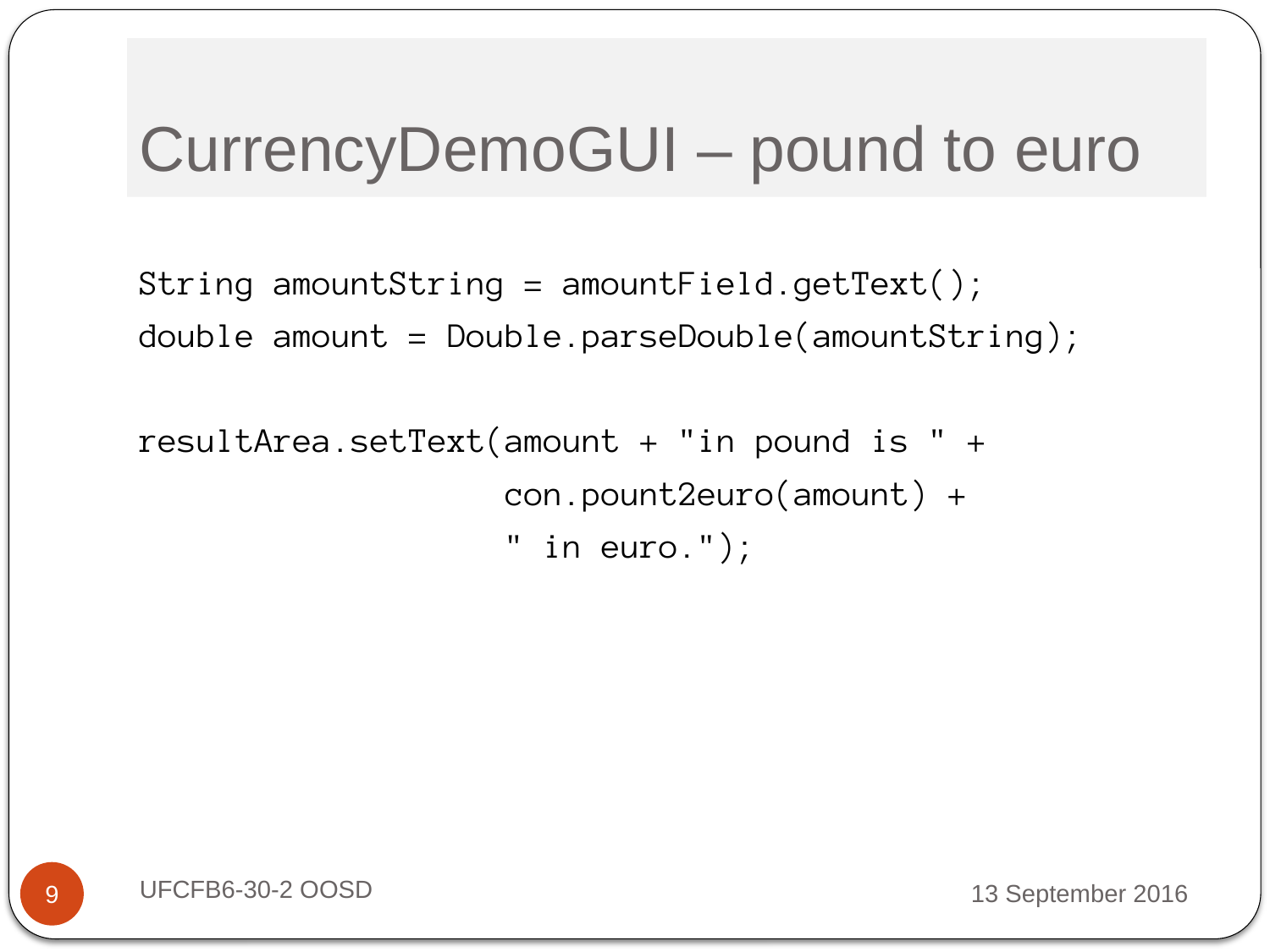

# CurrencyDemoGUI – pound to euro

String amountString = amountField.getText();
double amount = Double.parseDouble(amountString);

resultArea.setText(amount + "in pound is " +
                   con.pount2euro(amount) +
                   " in euro.");

UFCFB6-30-2 OOSD
13 September 2016
9